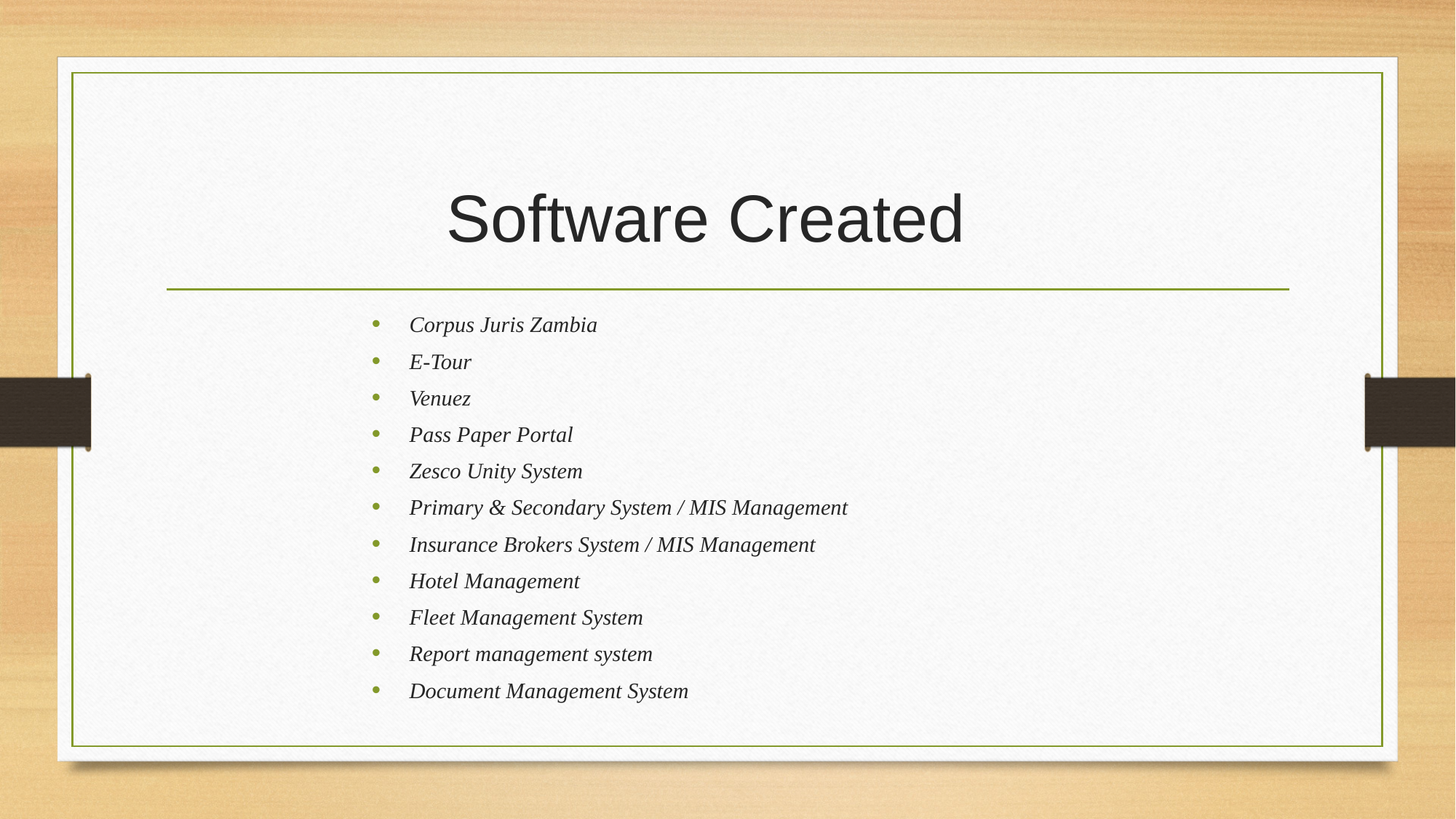

# Software Created
Corpus Juris Zambia
E-Tour
Venuez
Pass Paper Portal
Zesco Unity System
Primary & Secondary System / MIS Management
Insurance Brokers System / MIS Management
Hotel Management
Fleet Management System
Report management system
Document Management System